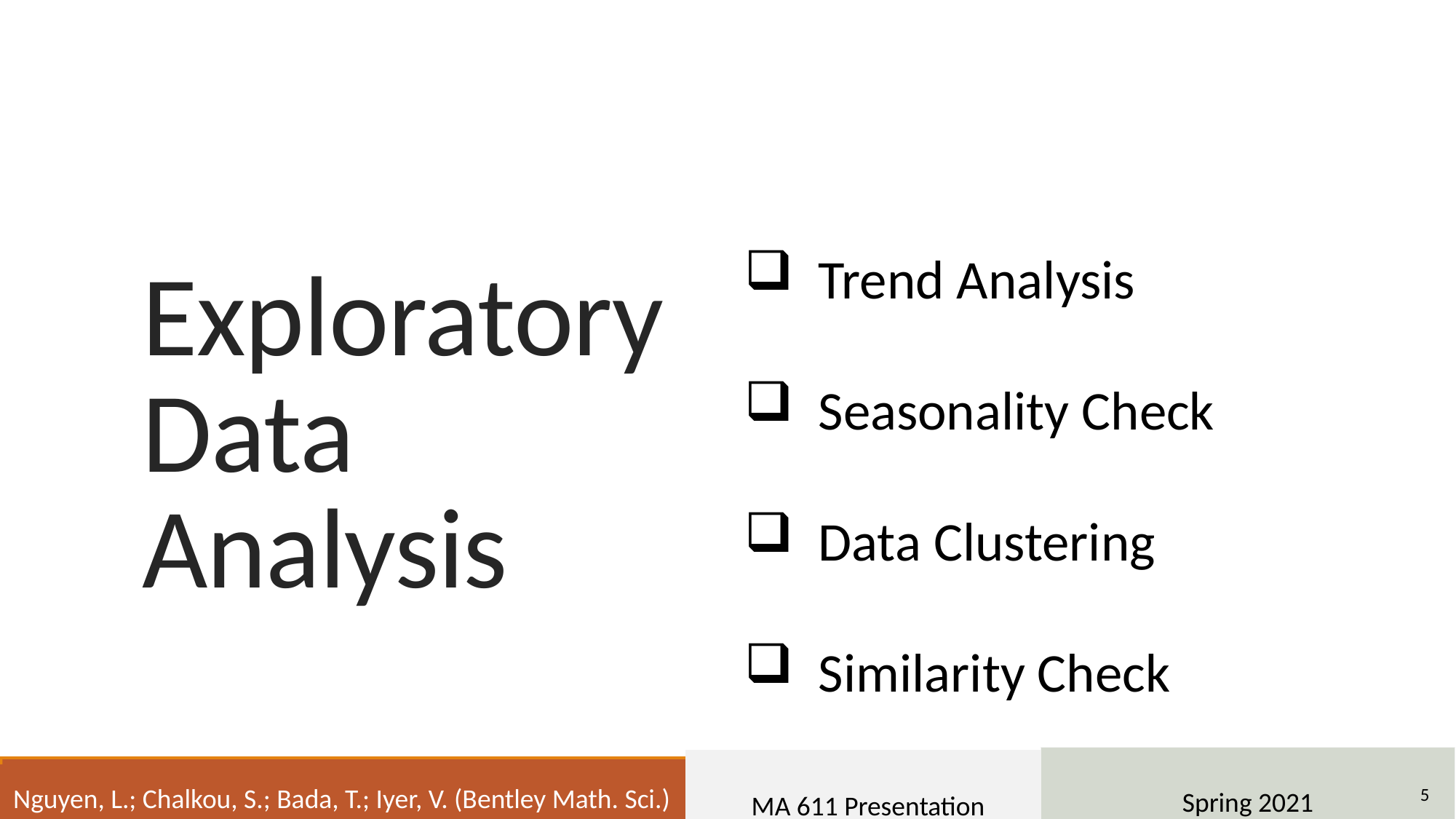

# Exploratory Data Analysis
  Trend Analysis
  Seasonality Check
  Data Clustering
  Similarity Check
Spring 2021
MA 611 Presentation
Nguyen, L.; Chalkou, S.; Bada, T.; Iyer, V. (Bentley Math. Sci.)
5